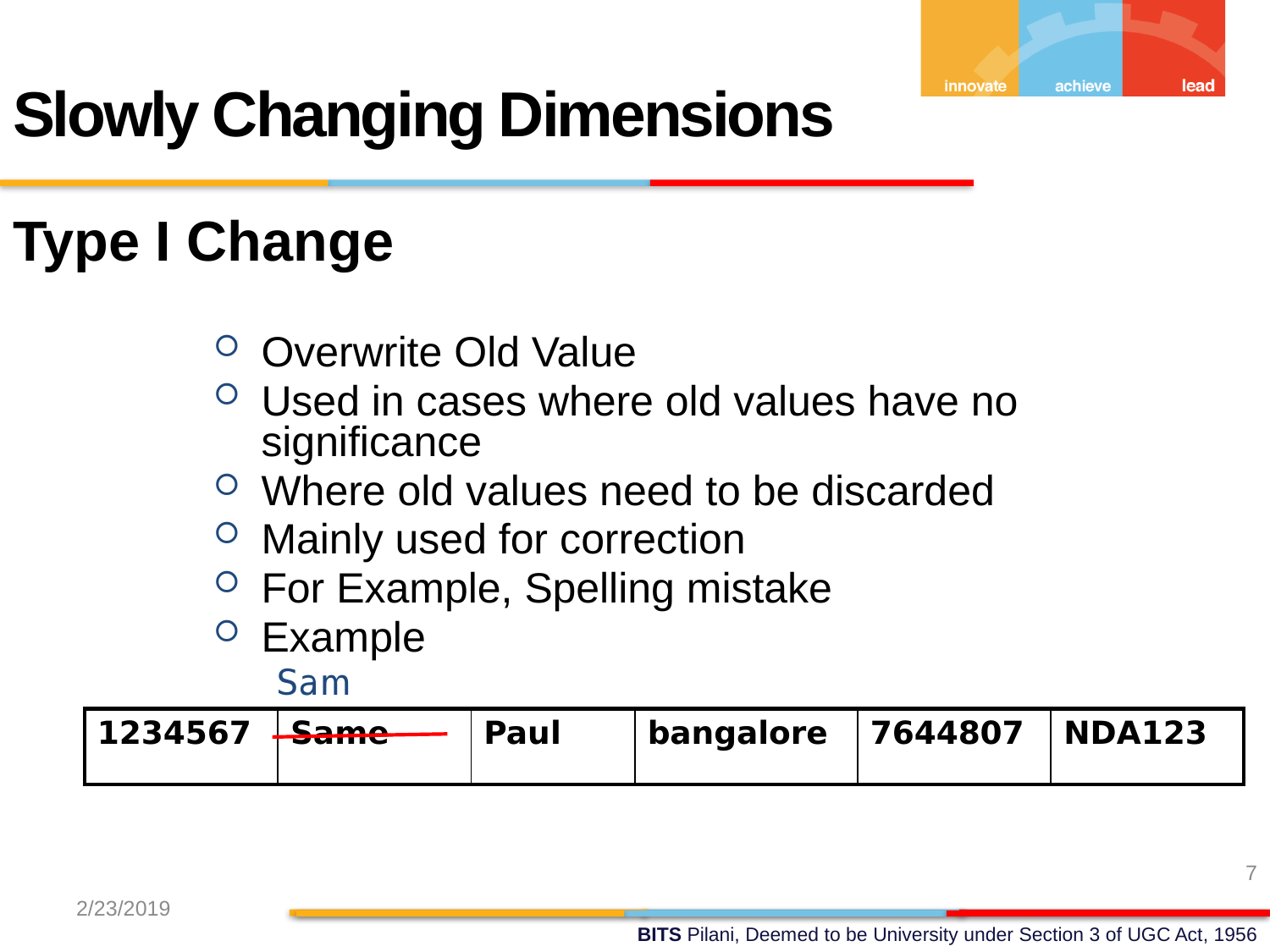

Slowly Changing Dimensions
Type I Change
Overwrite Old Value
Used in cases where old values have no significance
Where old values need to be discarded
Mainly used for correction
For Example, Spelling mistake
Example
Sam
| 1234567 | Same | Paul | bangalore | 7644807 | NDA123 |
| --- | --- | --- | --- | --- | --- |

7
2/23/2019